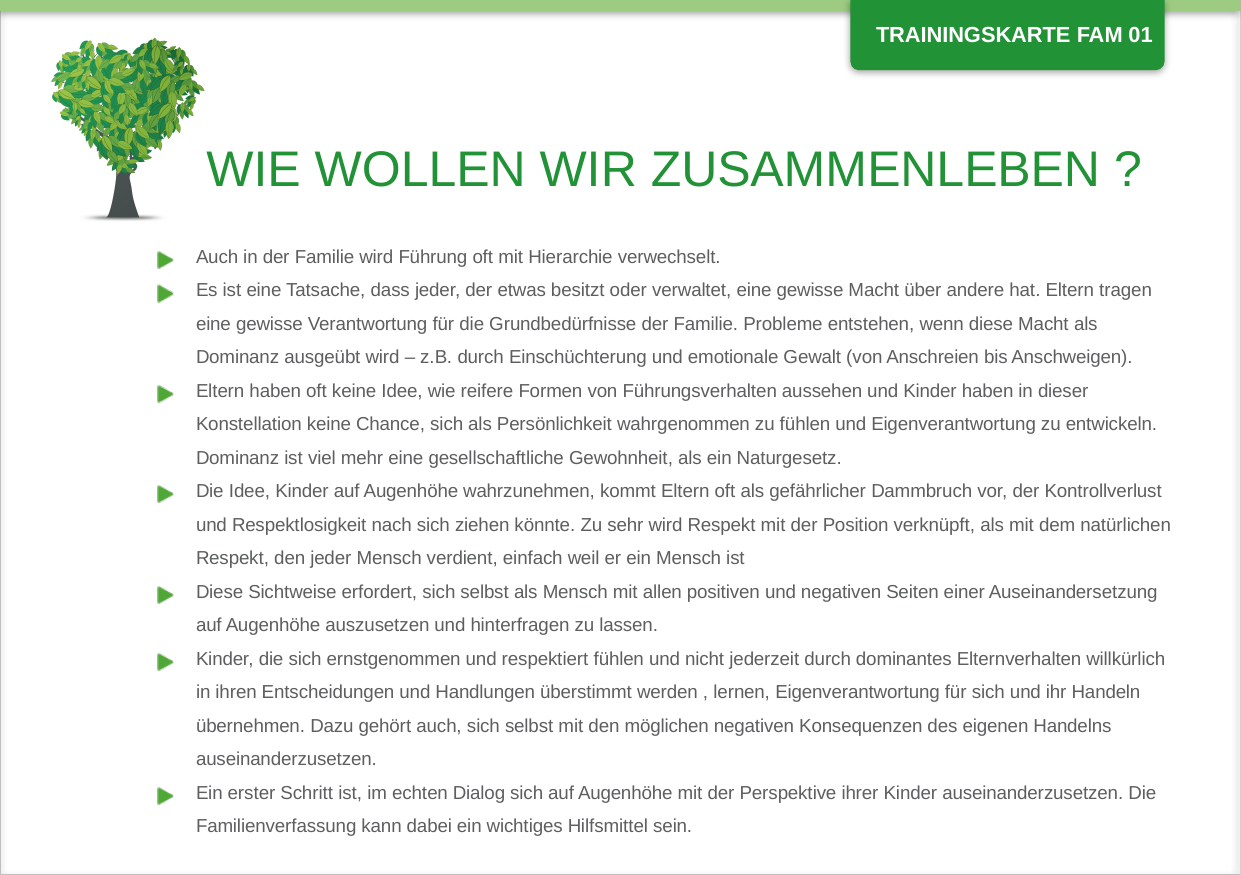

# WIE WOLLEN WIR ZUSAMMENLEBEN ?
Auch in der Familie wird Führung oft mit Hierarchie verwechselt.
Es ist eine Tatsache, dass jeder, der etwas besitzt oder verwaltet, eine gewisse Macht über andere hat. Eltern tragen eine gewisse Verantwortung für die Grundbedürfnisse der Familie. Probleme entstehen, wenn diese Macht als Dominanz ausgeübt wird – z.B. durch Einschüchterung und emotionale Gewalt (von Anschreien bis Anschweigen).
Eltern haben oft keine Idee, wie reifere Formen von Führungsverhalten aussehen und Kinder haben in dieser Konstellation keine Chance, sich als Persönlichkeit wahrgenommen zu fühlen und Eigenverantwortung zu entwickeln. Dominanz ist viel mehr eine gesellschaftliche Gewohnheit, als ein Naturgesetz.
Die Idee, Kinder auf Augenhöhe wahrzunehmen, kommt Eltern oft als gefährlicher Dammbruch vor, der Kontrollverlust und Respektlosigkeit nach sich ziehen könnte. Zu sehr wird Respekt mit der Position verknüpft, als mit dem natürlichen Respekt, den jeder Mensch verdient, einfach weil er ein Mensch ist
Diese Sichtweise erfordert, sich selbst als Mensch mit allen positiven und negativen Seiten einer Auseinandersetzung auf Augenhöhe auszusetzen und hinterfragen zu lassen.
Kinder, die sich ernstgenommen und respektiert fühlen und nicht jederzeit durch dominantes Elternverhalten willkürlich in ihren Entscheidungen und Handlungen überstimmt werden , lernen, Eigenverantwortung für sich und ihr Handeln übernehmen. Dazu gehört auch, sich selbst mit den möglichen negativen Konsequenzen des eigenen Handelns auseinanderzusetzen.
Ein erster Schritt ist, im echten Dialog sich auf Augenhöhe mit der Perspektive ihrer Kinder auseinanderzusetzen. Die Familienverfassung kann dabei ein wichtiges Hilfsmittel sein.